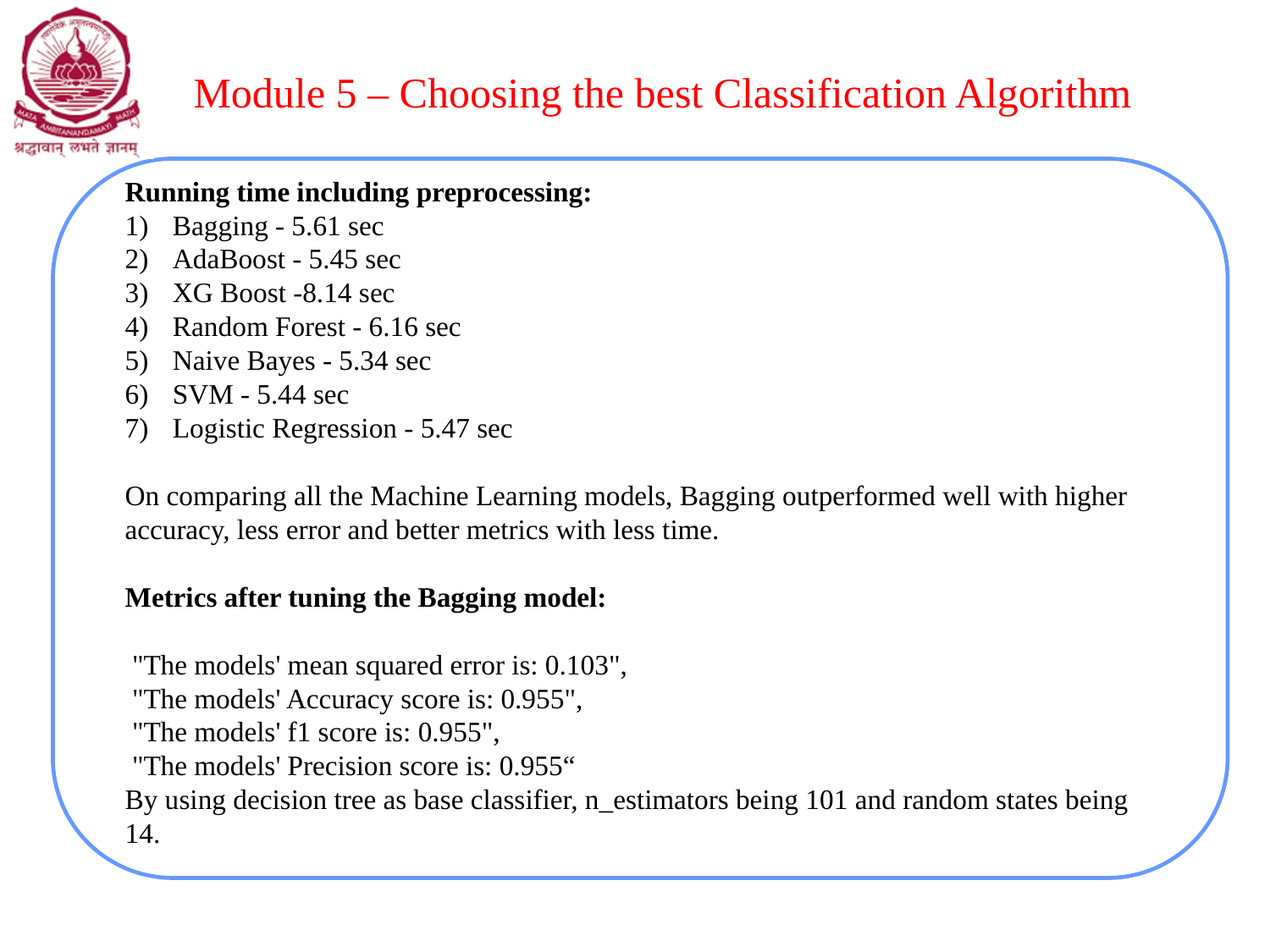

# Module 5 – Choosing the best Classification Algorithm
Running time including preprocessing:
Bagging - 5.61 sec
AdaBoost - 5.45 sec
XG Boost -8.14 sec
Random Forest - 6.16 sec
Naive Bayes - 5.34 sec
SVM - 5.44 sec
Logistic Regression - 5.47 sec

On comparing all the Machine Learning models, Bagging outperformed well with higher accuracy, less error and better metrics with less time.

Metrics after tuning the Bagging model:

 "The models' mean squared error is: 0.103",
 "The models' Accuracy score is: 0.955",
 "The models' f1 score is: 0.955",
 "The models' Precision score is: 0.955“
By using decision tree as base classifier, n_estimators being 101 and random states being 14.